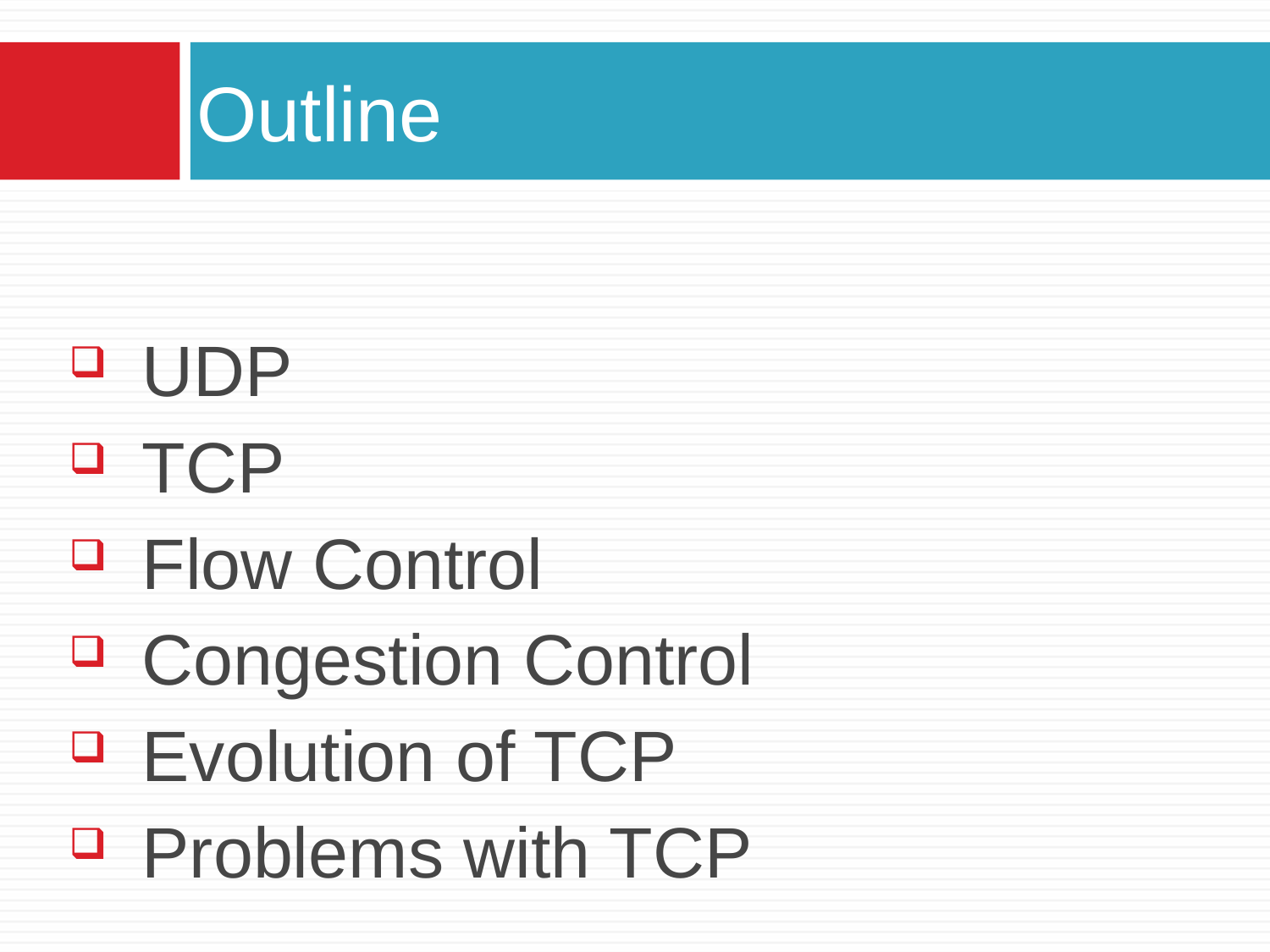

# Outline
31
UDP
TCP
Flow Control
Congestion Control
Evolution of TCP
Problems with TCP